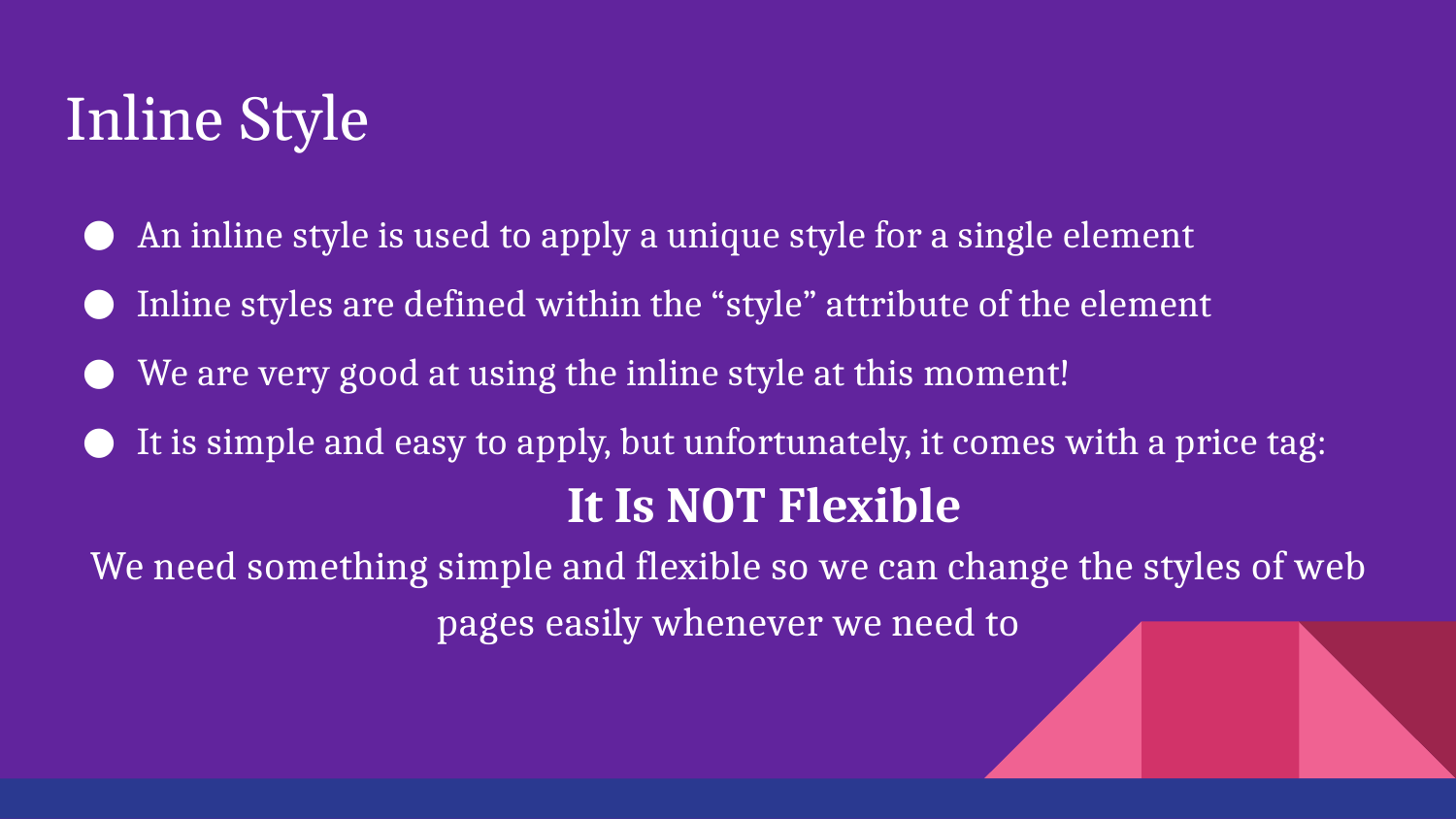

# Inline Style
An inline style is used to apply a unique style for a single element
Inline styles are defined within the “style” attribute of the element
We are very good at using the inline style at this moment!
It is simple and easy to apply, but unfortunately, it comes with a price tag:
It Is NOT Flexible
We need something simple and flexible so we can change the styles of web pages easily whenever we need to